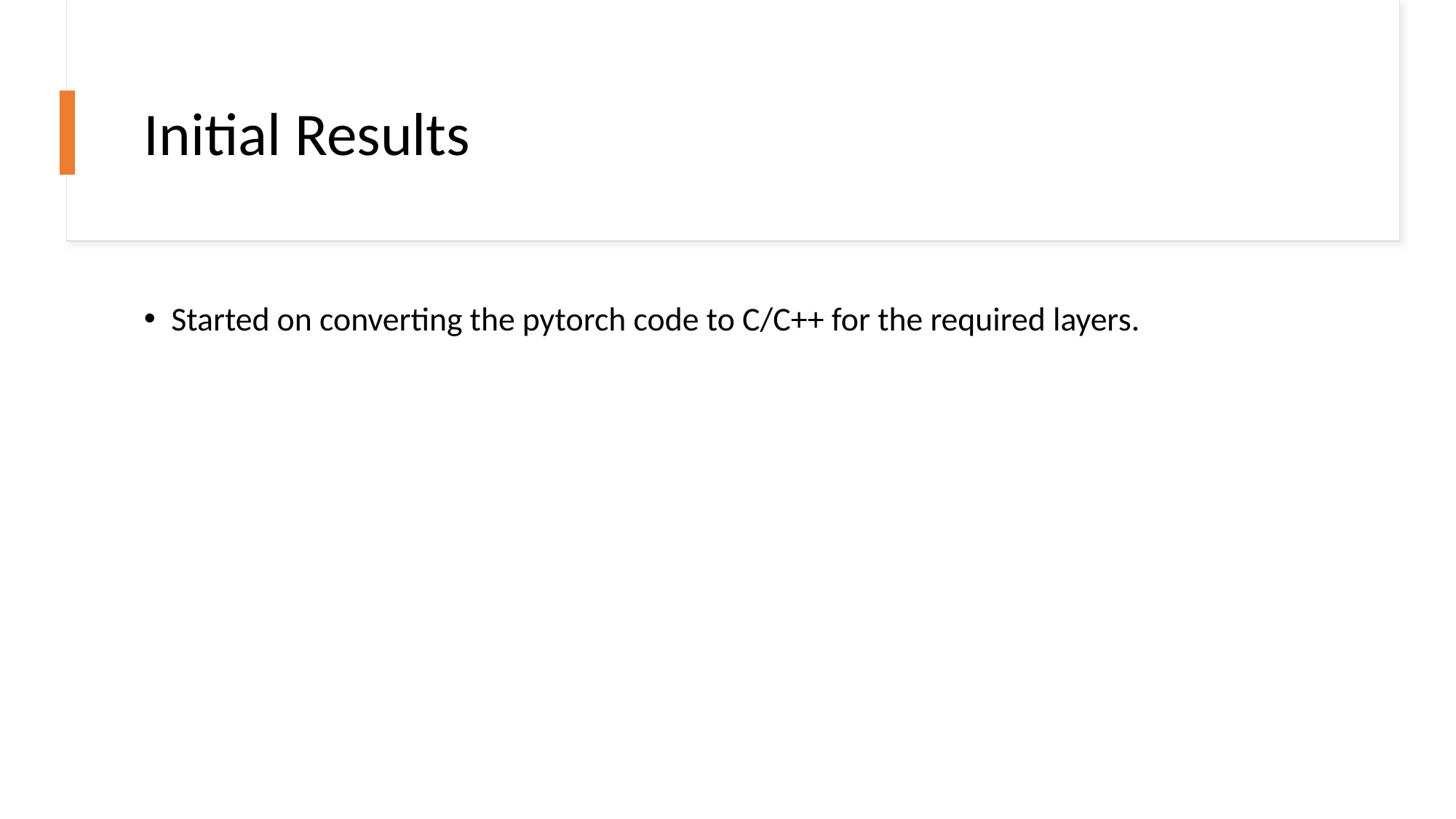

# Initial Results

Started on converting the pytorch code to C/C++ for the required layers.